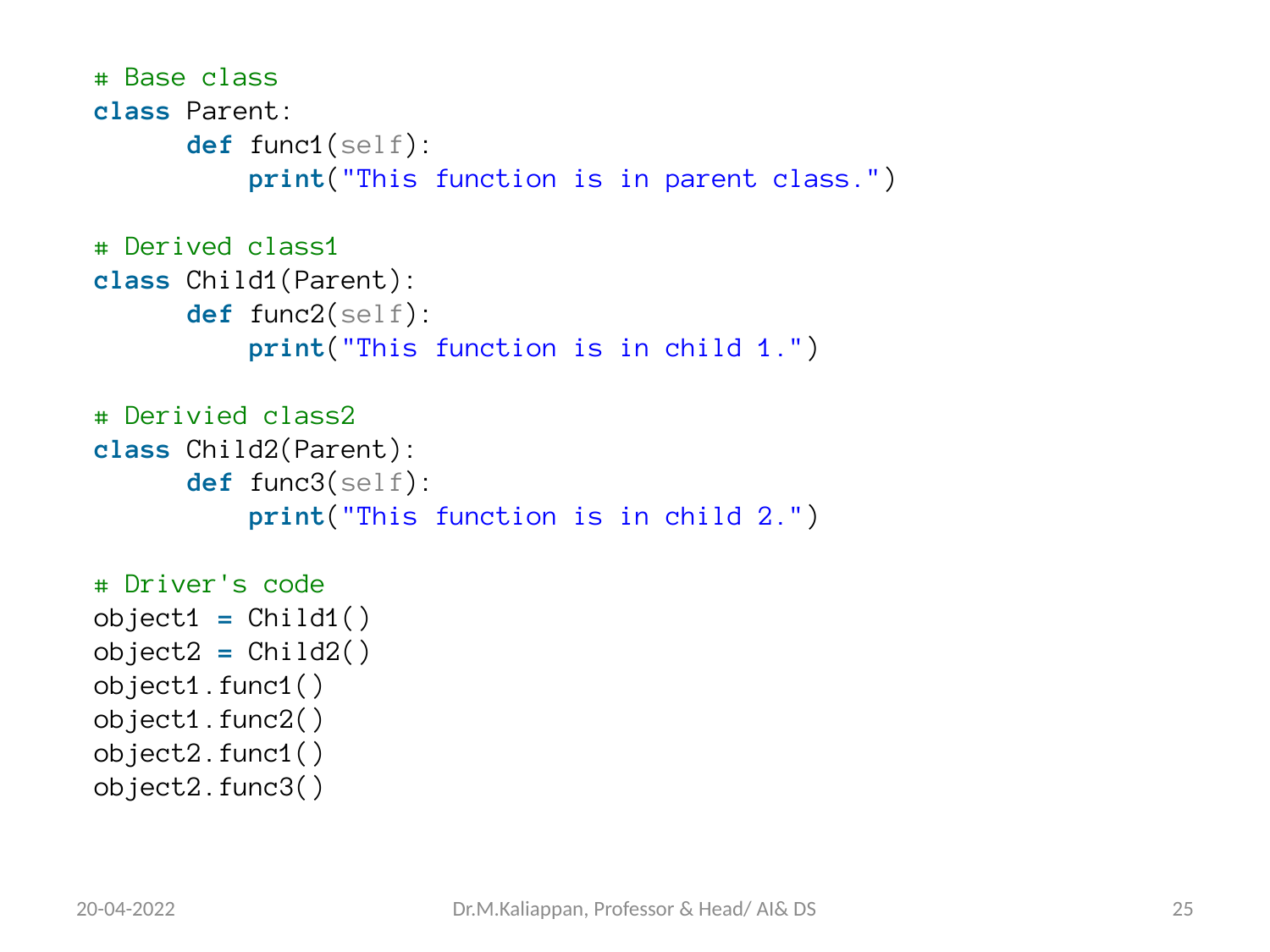

# Base class
class Parent:
      def func1(self):
          print("This function is in parent class.")

# Derived class1
class Child1(Parent):
      def func2(self):
          print("This function is in child 1.")

# Derivied class2
class Child2(Parent):
      def func3(self):
          print("This function is in child 2.")

# Driver's code
object1 = Child1()
object2 = Child2()
object1.func1()
object1.func2()
object2.func1()
object2.func3()
20-04-2022
Dr.M.Kaliappan, Professor & Head/ AI& DS
25